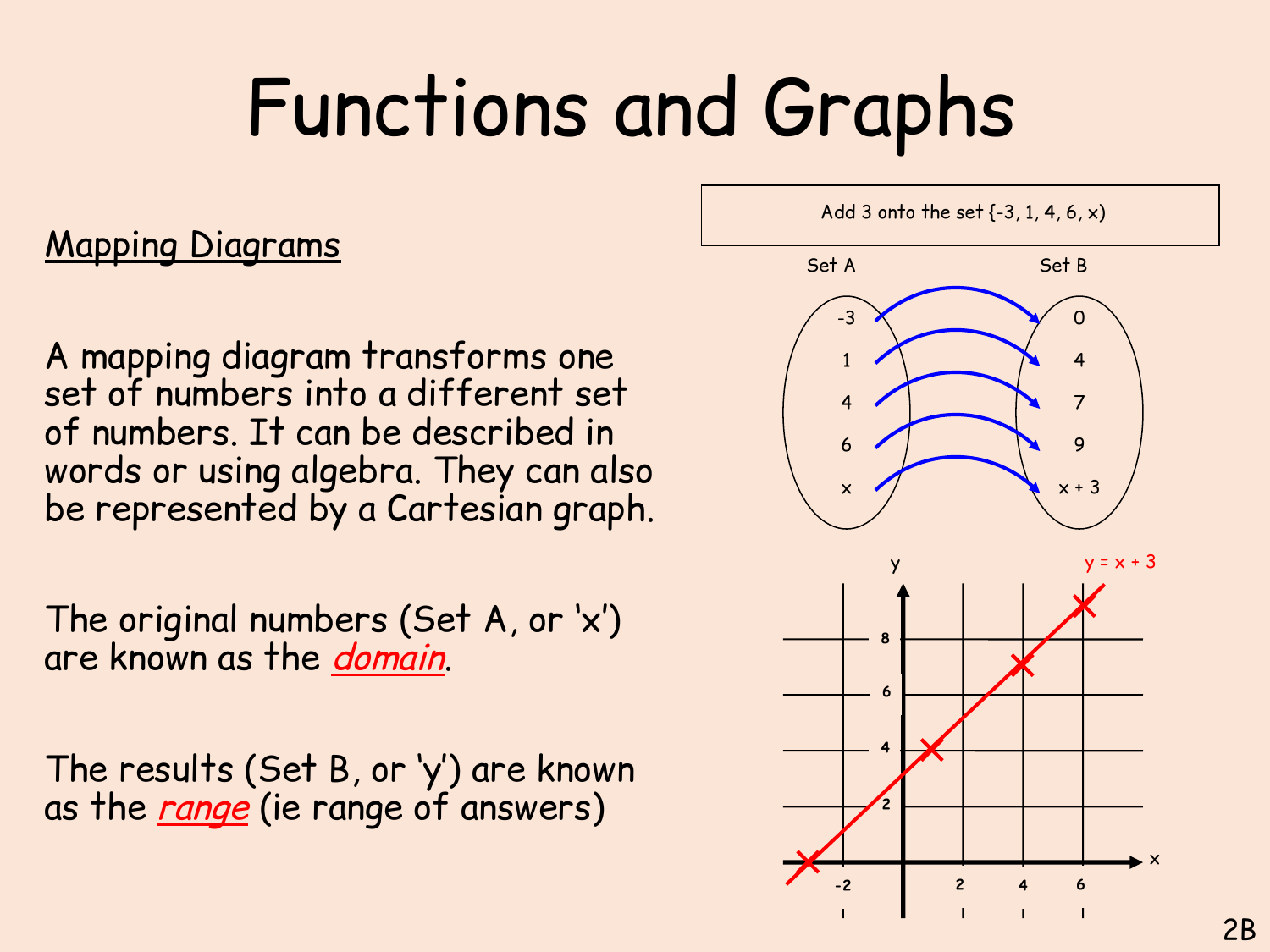

# Functions and Graphs

Add 3 onto the set {-3, 1, 4, 6, x)
	Mapping Diagrams

	A mapping diagram transforms one set of numbers into a different set of numbers. It can be described in words or using algebra. They can also be represented by a Cartesian graph.

	The original numbers (Set A, or ‘x’) are known as the domain.

	The results (Set B, or ‘y’) are known as the range (ie range of answers)
Set A
Set B

-3

0

1
4

4
7

6
9

x
x + 3
y = x + 3
y

8

6

4

2

x

2
6
-2
4
2B